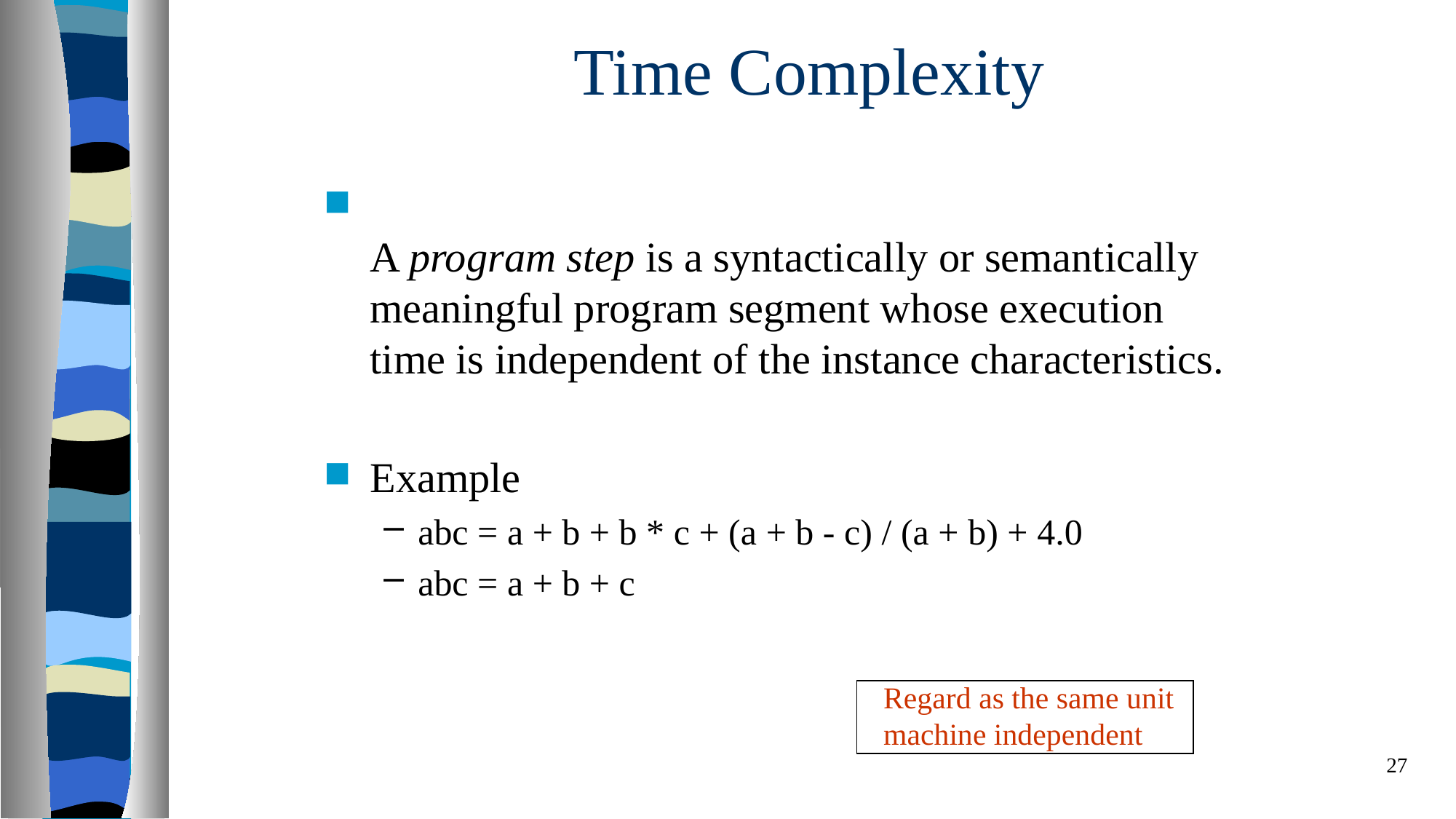

# Time Complexity
A program step is a syntactically or semantically meaningful program segment whose execution time is independent of the instance characteristics.

Example
abc = a + b + b * c + (a + b - c) / (a + b) + 4.0
abc = a + b + c

Regard as the same unit
machine independent

27